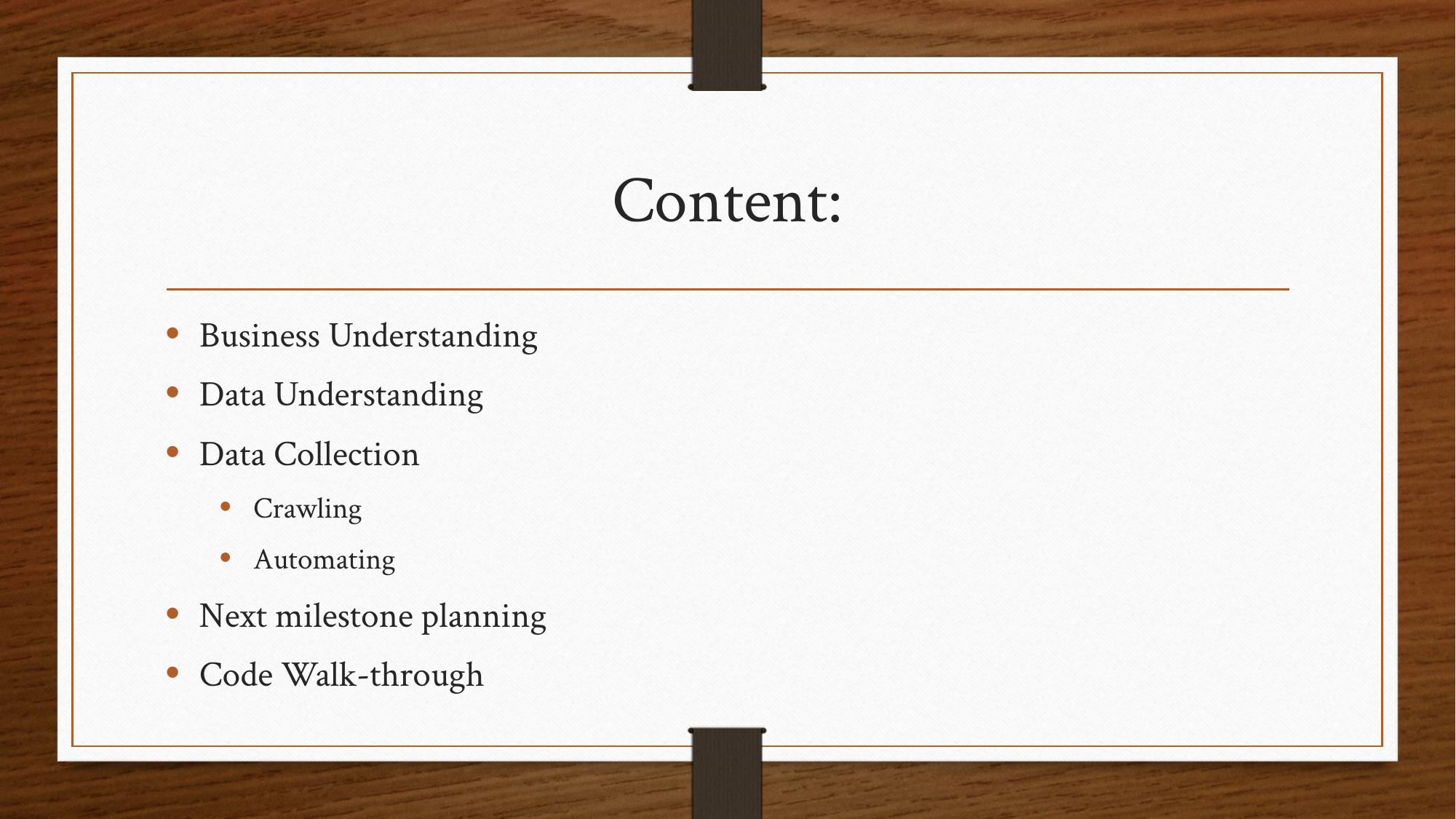

# Content:
Business Understanding
Data Understanding
Data Collection
Crawling
Automating
Next milestone planning
Code Walk-through